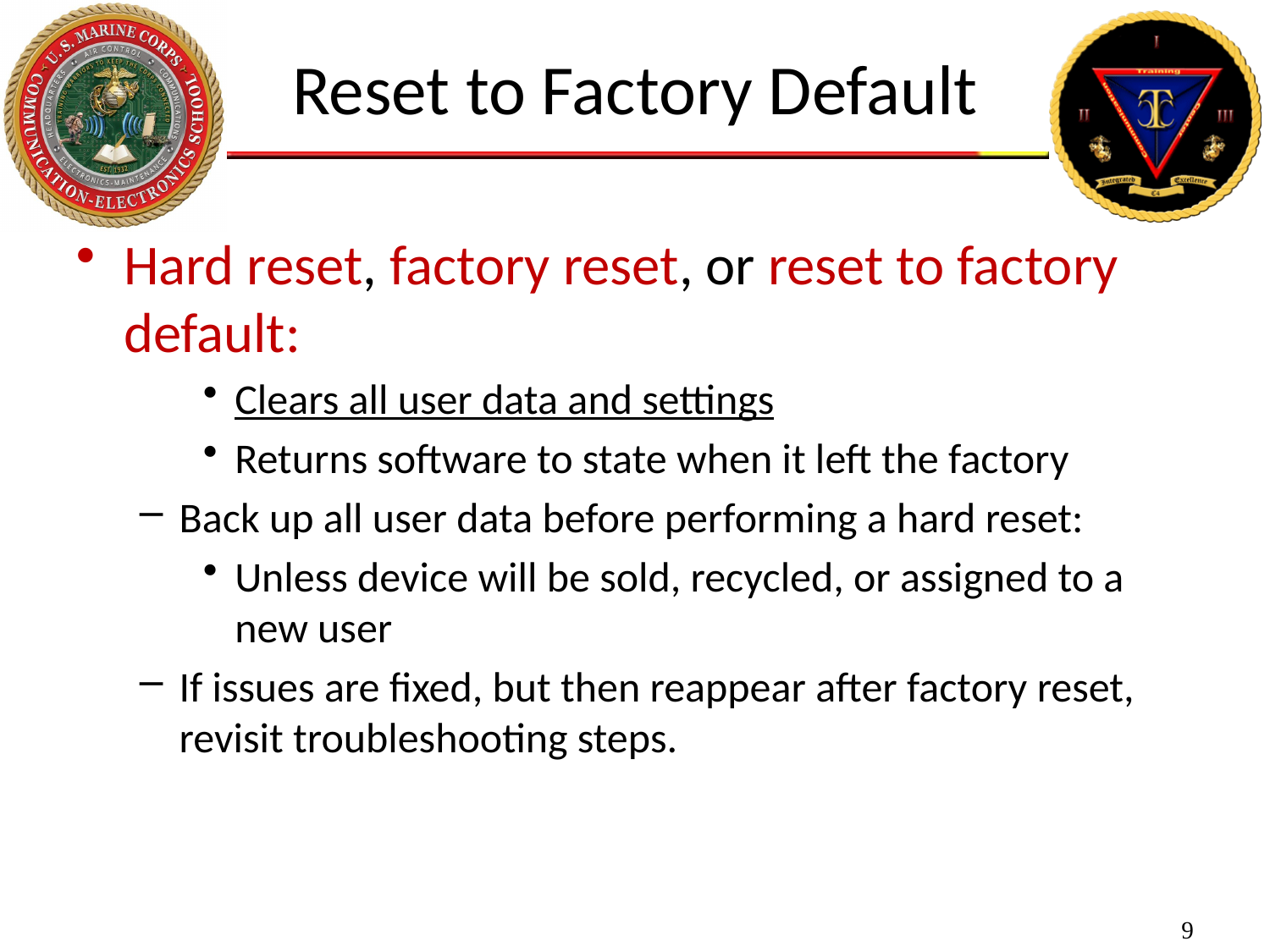

# Reset to Factory Default
Hard reset, factory reset, or reset to factory default:
Clears all user data and settings
Returns software to state when it left the factory
Back up all user data before performing a hard reset:
Unless device will be sold, recycled, or assigned to a new user
If issues are fixed, but then reappear after factory reset, revisit troubleshooting steps.